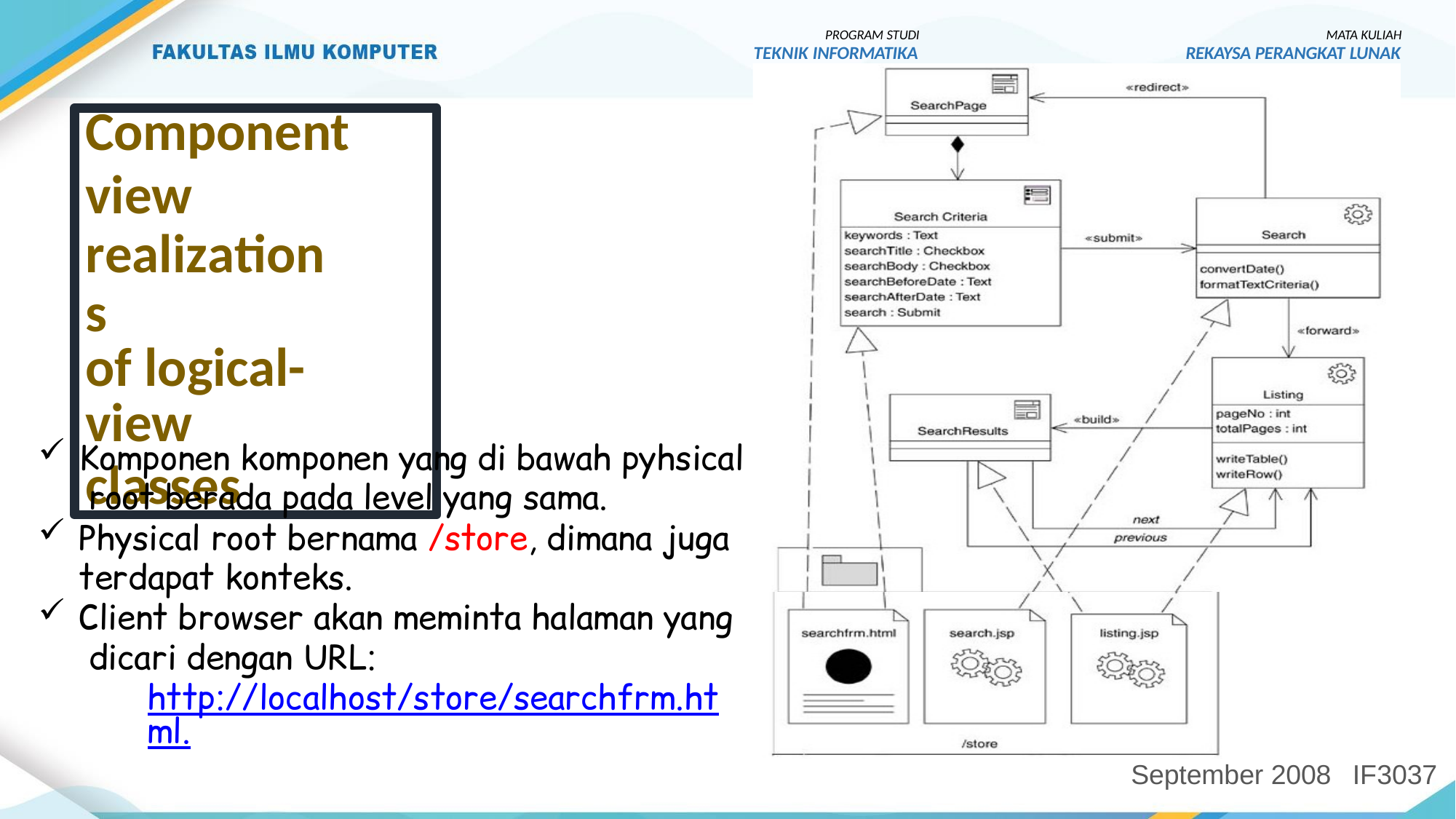

PROGRAM STUDI
TEKNIK INFORMATIKA
MATA KULIAH
REKAYSA PERANGKAT LUNAK

Component
view  realizations
of logical-view
classes
Komponen komponen yang di bawah pyhsical  root berada pada level yang sama.
Physical root bernama /store, dimana juga
terdapat konteks.
Client browser akan meminta halaman yang  dicari dengan URL:
http://localhost/store/searchfrm.html.
September 2008
IF3037